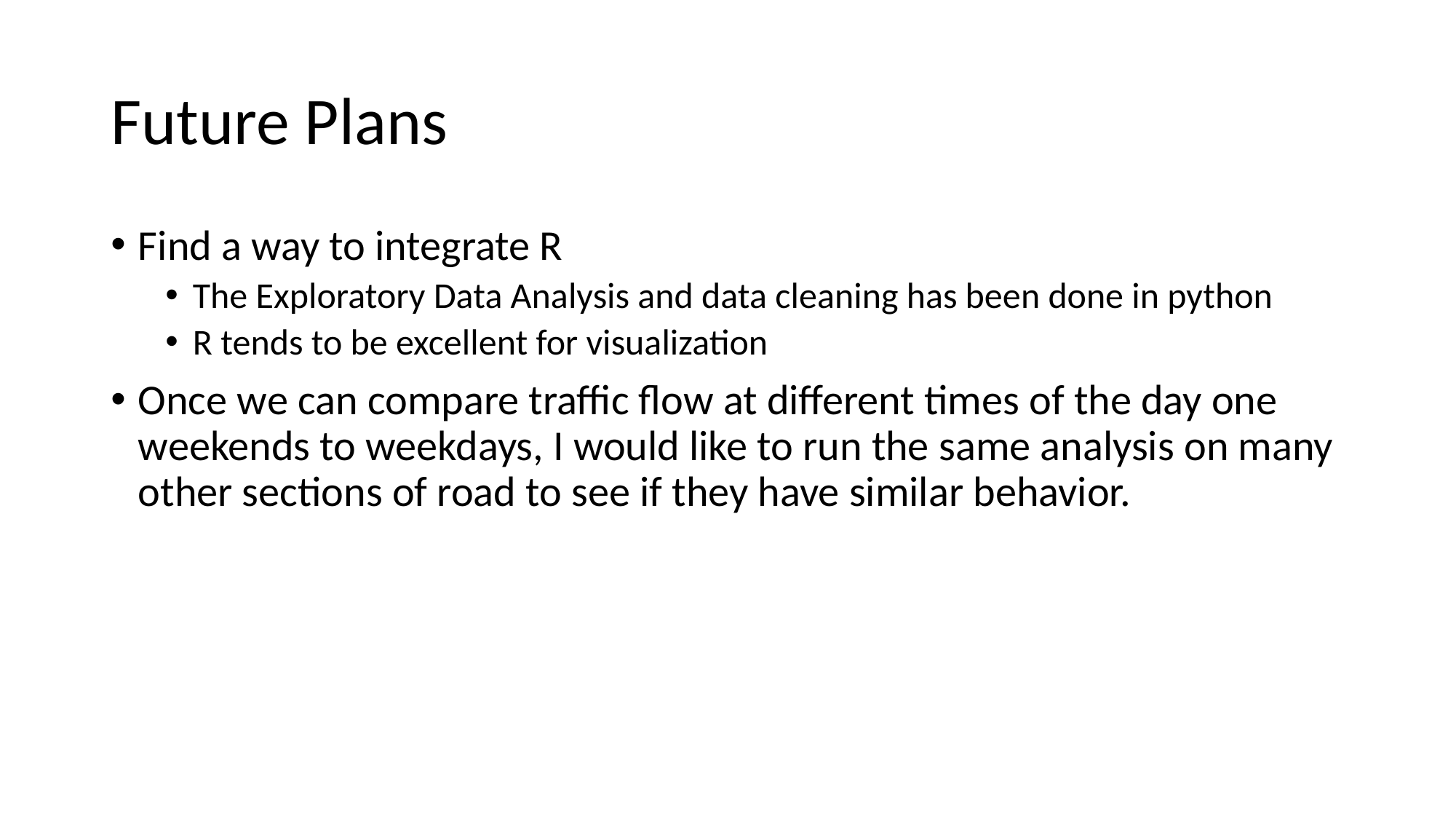

# Future Plans
Find a way to integrate R
The Exploratory Data Analysis and data cleaning has been done in python
R tends to be excellent for visualization
Once we can compare traffic flow at different times of the day one weekends to weekdays, I would like to run the same analysis on many other sections of road to see if they have similar behavior.